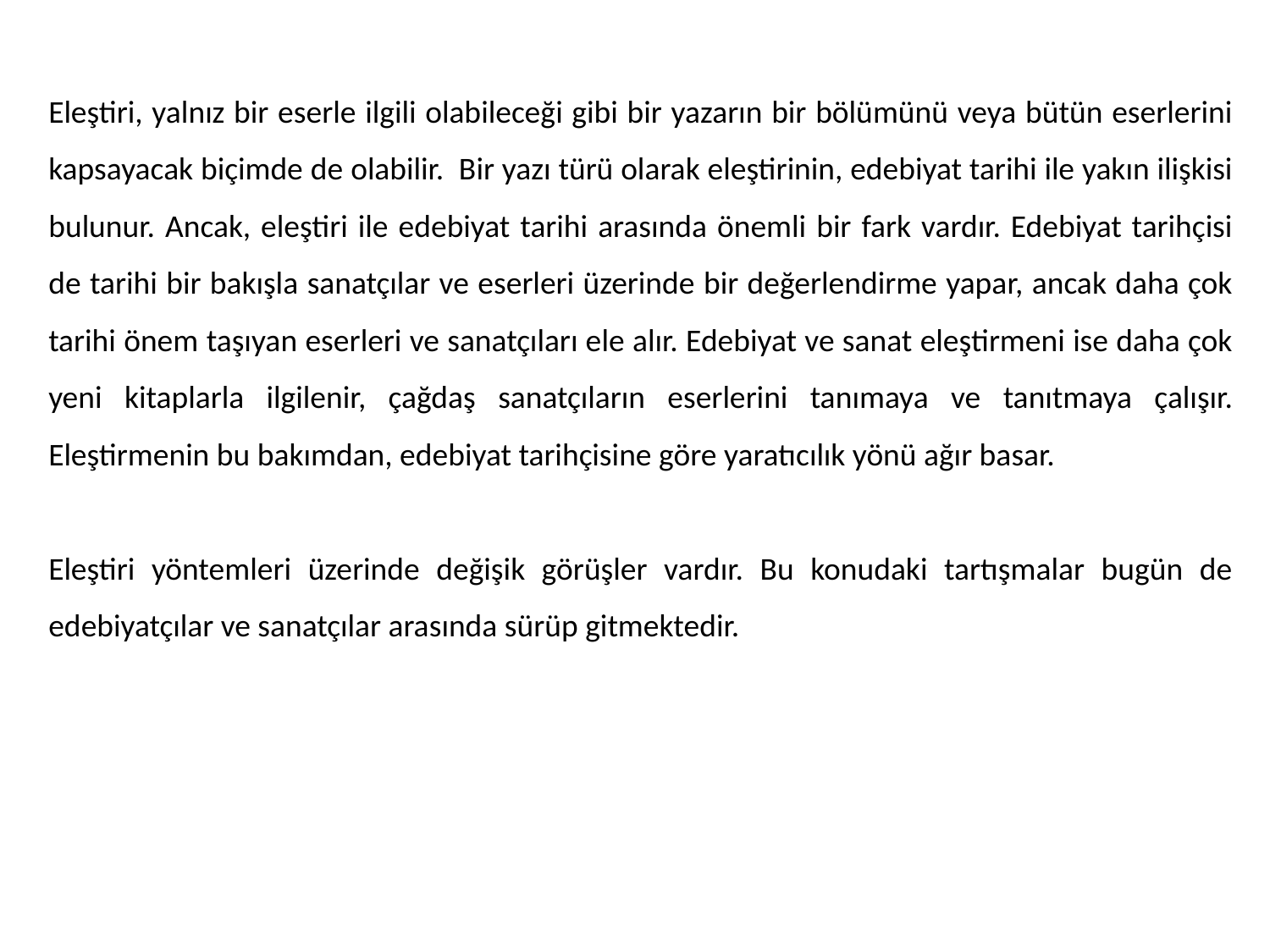

Eleştiri, yalnız bir eserle ilgili olabileceği gibi bir yazarın bir bölümünü veya bütün eserlerini kapsayacak biçimde de olabilir.  Bir yazı türü olarak eleştirinin, edebiyat tarihi ile yakın ilişkisi bulunur. Ancak, eleştiri ile edebiyat tarihi arasında önemli bir fark vardır. Edebiyat tarihçisi de tarihi bir bakışla sanatçılar ve eserleri üzerinde bir değerlendirme yapar, ancak daha çok tarihi önem taşıyan eserleri ve sanatçıları ele alır. Edebiyat ve sanat eleştirmeni ise daha çok yeni kitaplarla ilgilenir, çağdaş sanatçıların eserlerini tanımaya ve tanıtmaya çalışır. Eleştirmenin bu bakımdan, edebiyat tarihçisine göre yaratıcılık yönü ağır basar.

Eleştiri yöntemleri üzerinde değişik görüşler vardır. Bu konudaki tartışmalar bugün de edebiyatçılar ve sanatçılar arasında sürüp gitmektedir.